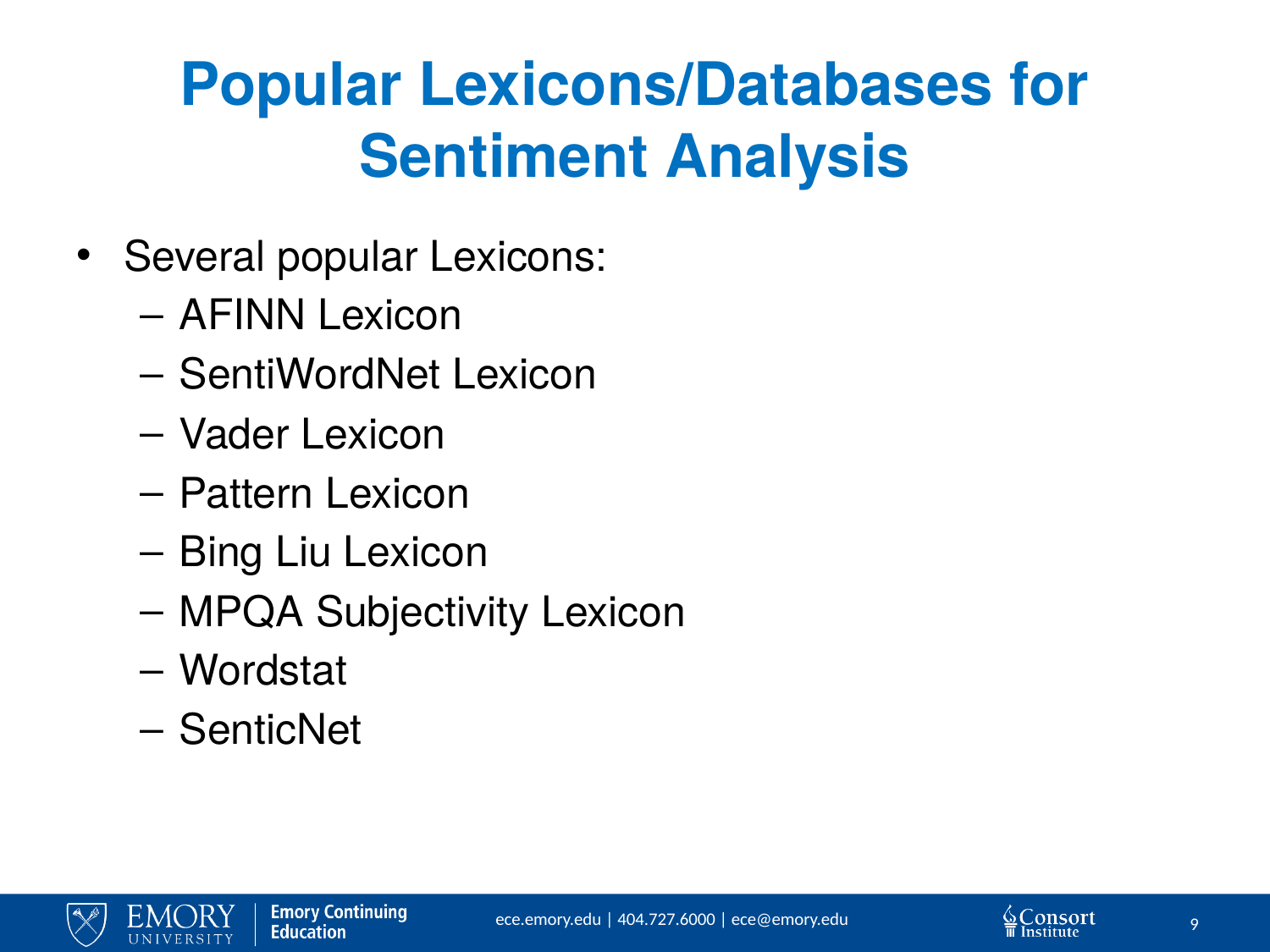

# Popular Lexicons/Databases for Sentiment Analysis
Several popular Lexicons:
AFINN Lexicon
SentiWordNet Lexicon
Vader Lexicon
Pattern Lexicon
Bing Liu Lexicon
MPQA Subjectivity Lexicon
Wordstat
SenticNet

9